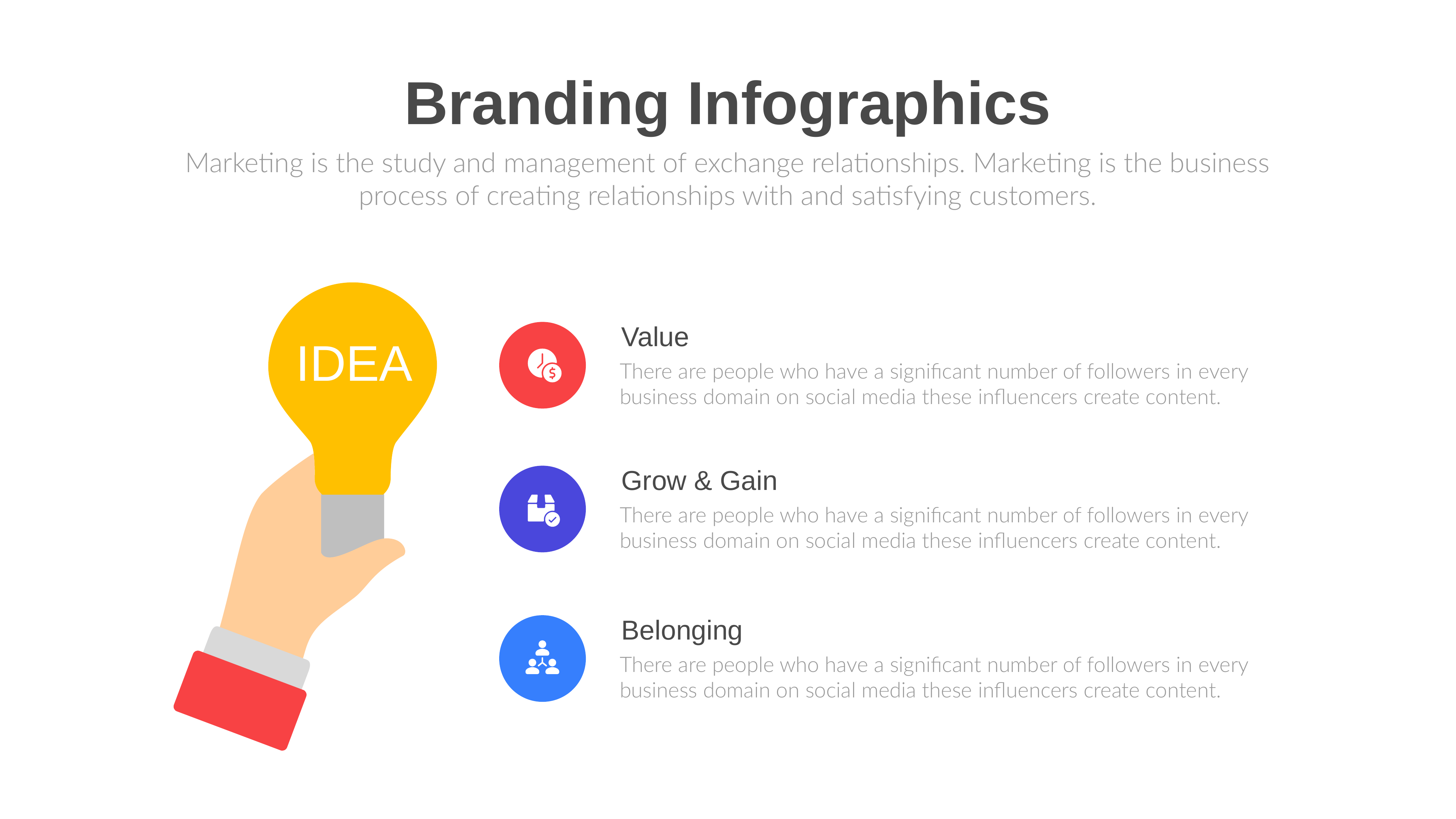

Branding Infographics
Marketing is the study and management of exchange relationships. Marketing is the business process of creating relationships with and satisfying customers.

Value
There are people who have a significant number of followers in every business domain on social media these influencers create content.

IDEA

Grow & Gain

There are people who have a significant number of followers in every business domain on social media these influencers create content.
Belonging

There are people who have a significant number of followers in every business domain on social media these influencers create content.